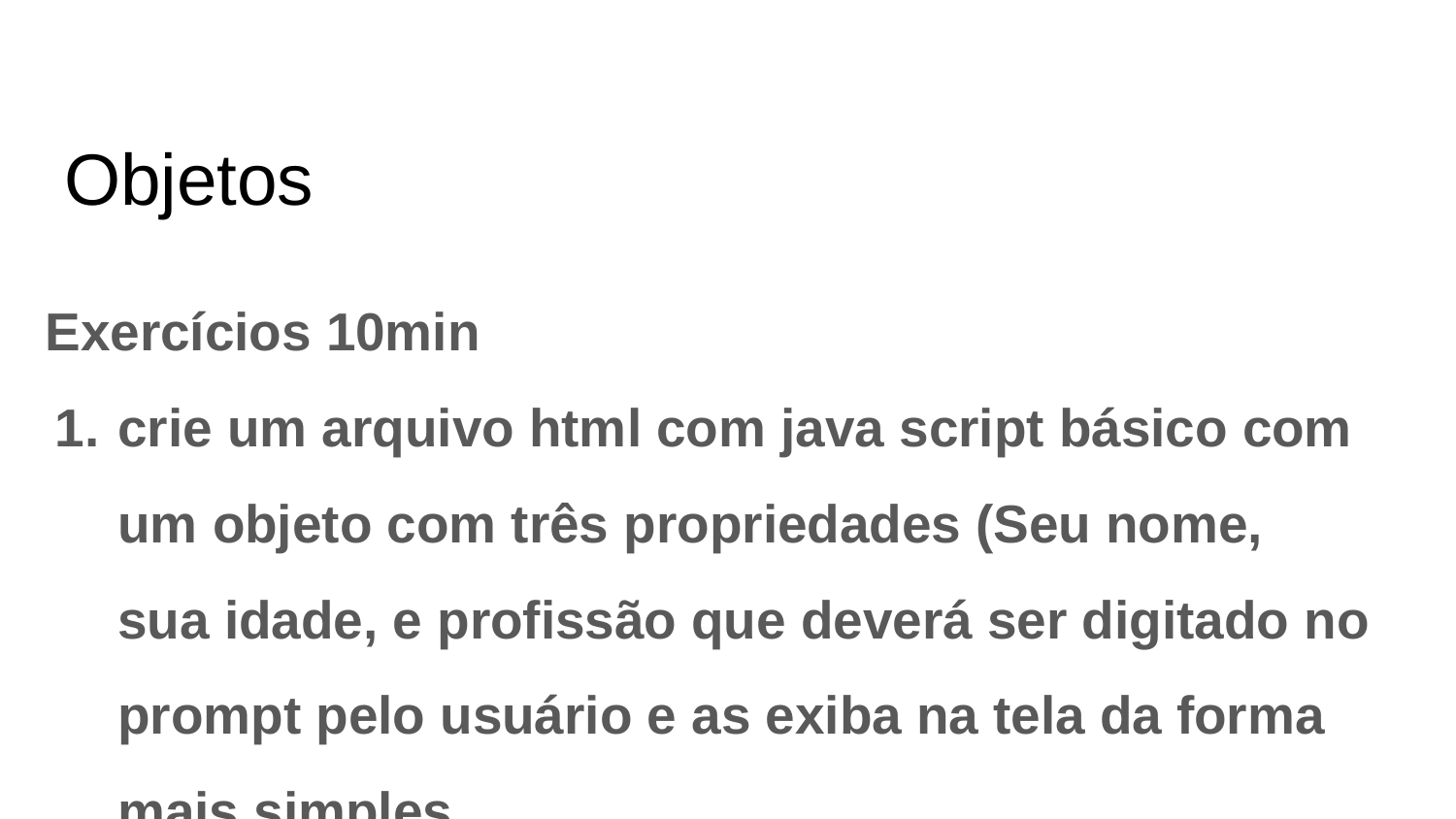

# Objetos
Exercícios 10min
crie um arquivo html com java script básico com um objeto com três propriedades (Seu nome,  sua idade, e profissão que deverá ser digitado no prompt pelo usuário e as exiba na tela da forma mais simples.